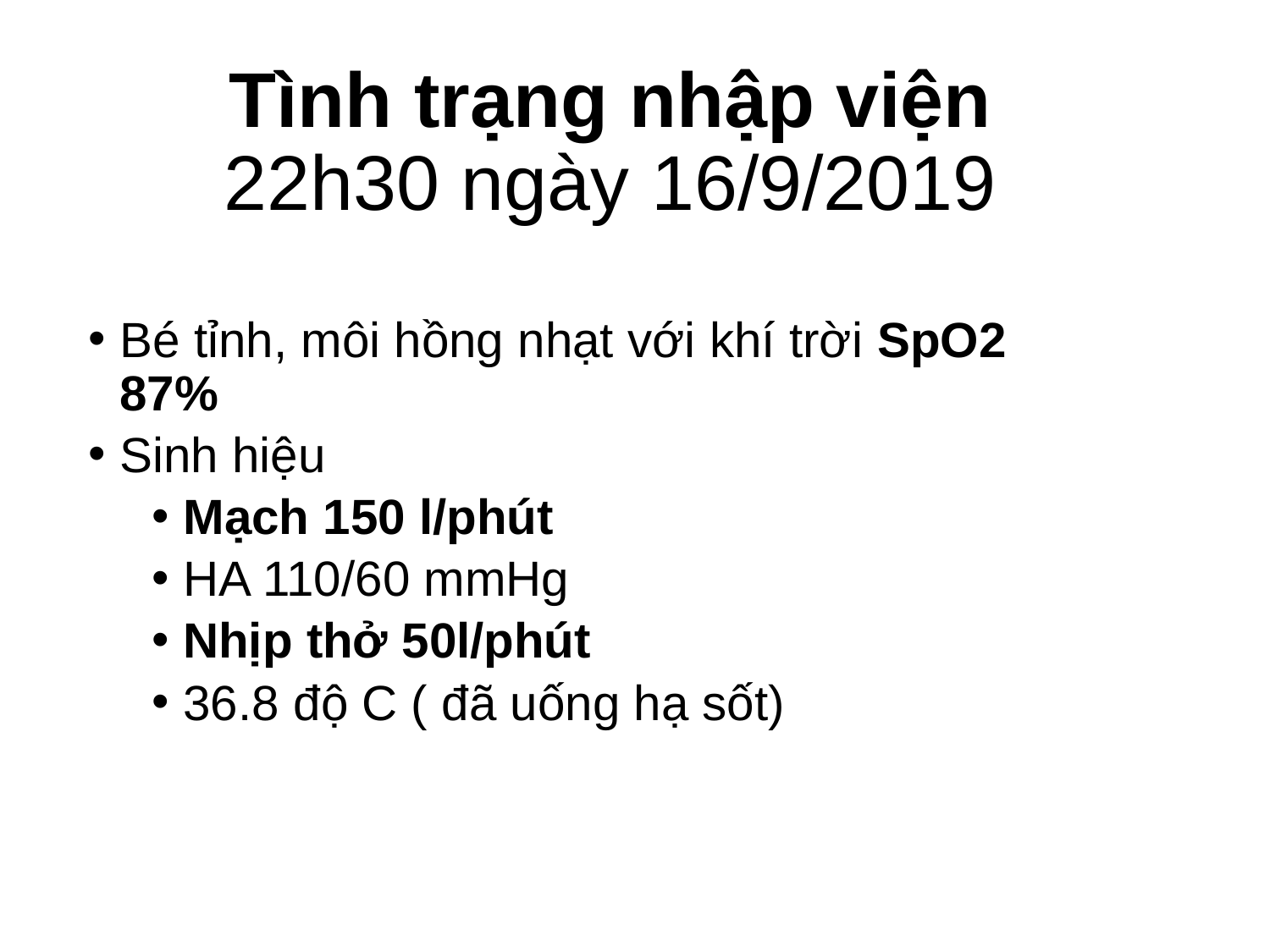

# Tình trạng nhập viện 22h30 ngày 16/9/2019
Bé tỉnh, môi hồng nhạt với khí trời SpO2 87%
Sinh hiệu
Mạch 150 l/phút
HA 110/60 mmHg
Nhịp thở 50l/phút
36.8 độ C ( đã uống hạ sốt)